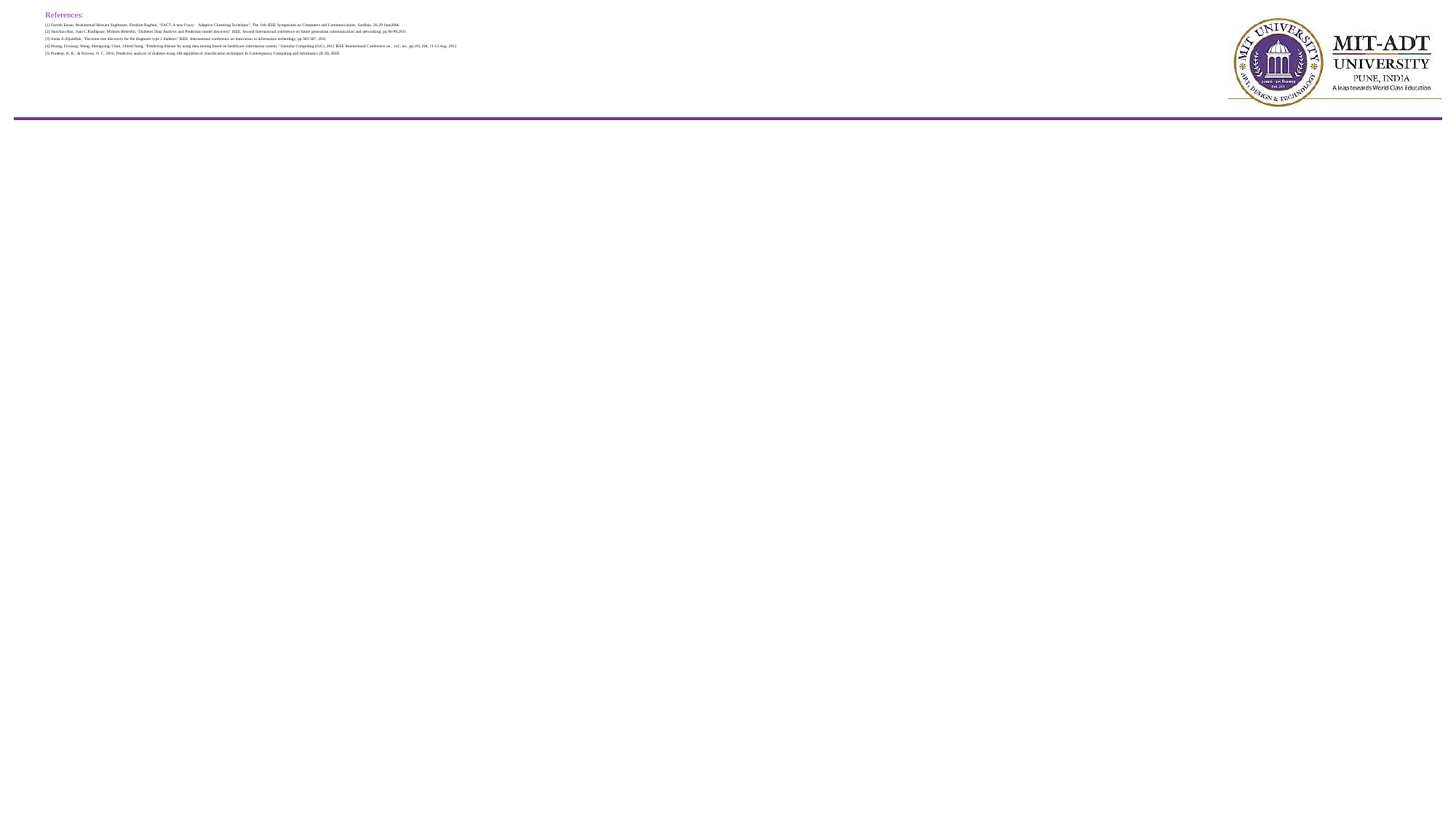

References:
[1] Faezeh Ensan, Mohammad Hossien Yaghmaee, Ebrahim Bagheri, “FACT: A new Fuzzy    Adaptive Clustering Technique”, The 11th IEEE Symposium on Computers and Communications, Sardinia, 26-29 June2006
[2] JIanchao Han, Juan C.Rodriguze, Mohsen Beheshti, "Diabetes Data Analysis and Prediction model discovery" IEEE, Second International conference on future generation communication and networking, pp 96-99,2011
[3] Asma A.Aljarullah, "Decision tree discovery for the diagnosis type 2 diabetes" IEEE, International conference on innovation in information technology, pp 303-307, 2011
[4] Huang, Feixiang; Wang, Shengyong; Chan, ChienChung, "Predicting disease by using data mining based on healthcare information system," Granular Computing (GrC), 2012 IEEE International Conference on , vol., no., pp.191,194, 11-13 Aug. 2012
[5] Pradeep, K. R., & Naveen, N. C. 2016. Predictive analysis of diabetes using J48 algorithm of classification techniques In Contemporary Computing and Informatics (IC3I), IEEE.